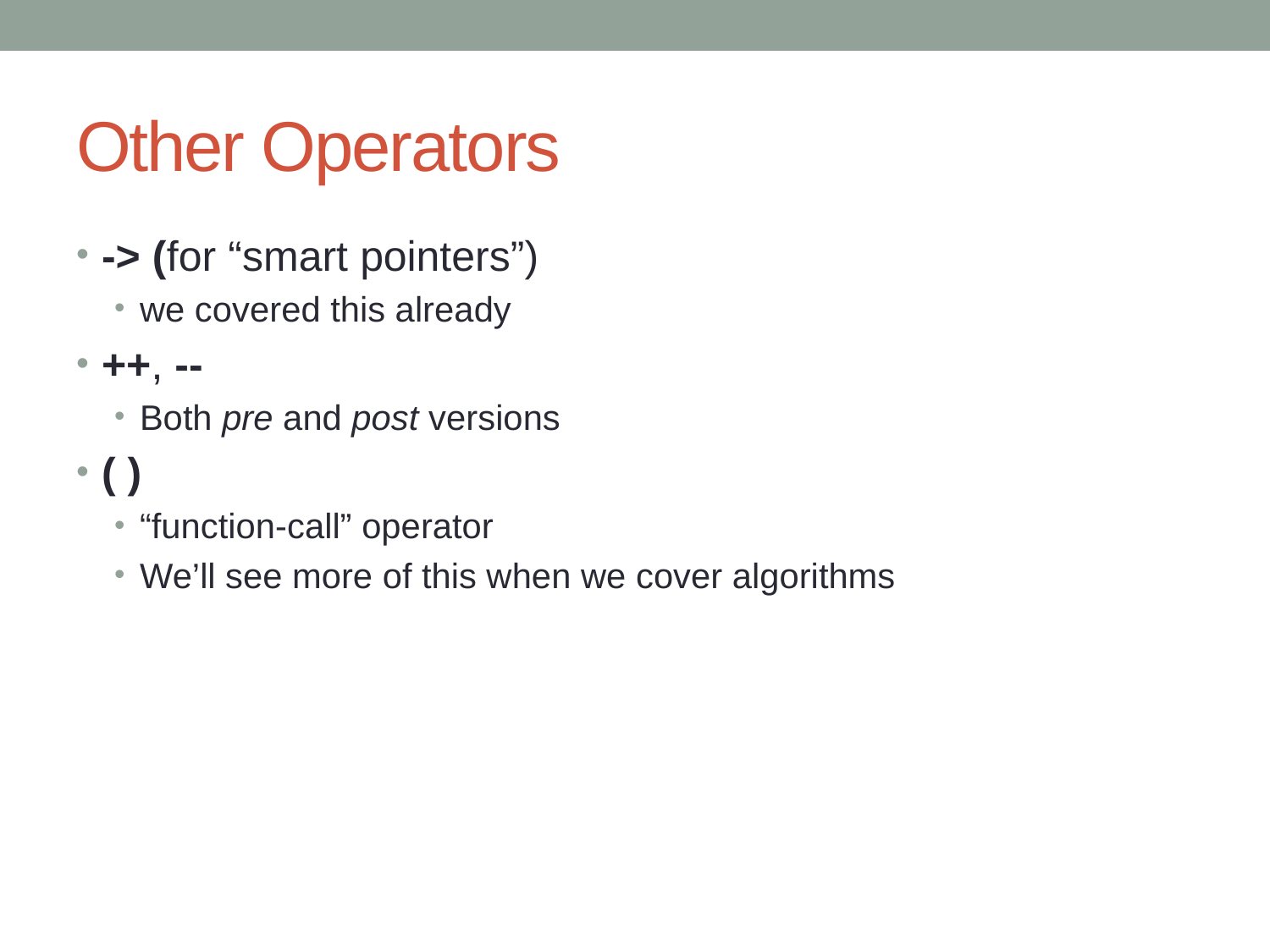

# Other Operators
-> (for “smart pointers”)
we covered this already
++, --
Both pre and post versions
( )
“function-call” operator
We’ll see more of this when we cover algorithms